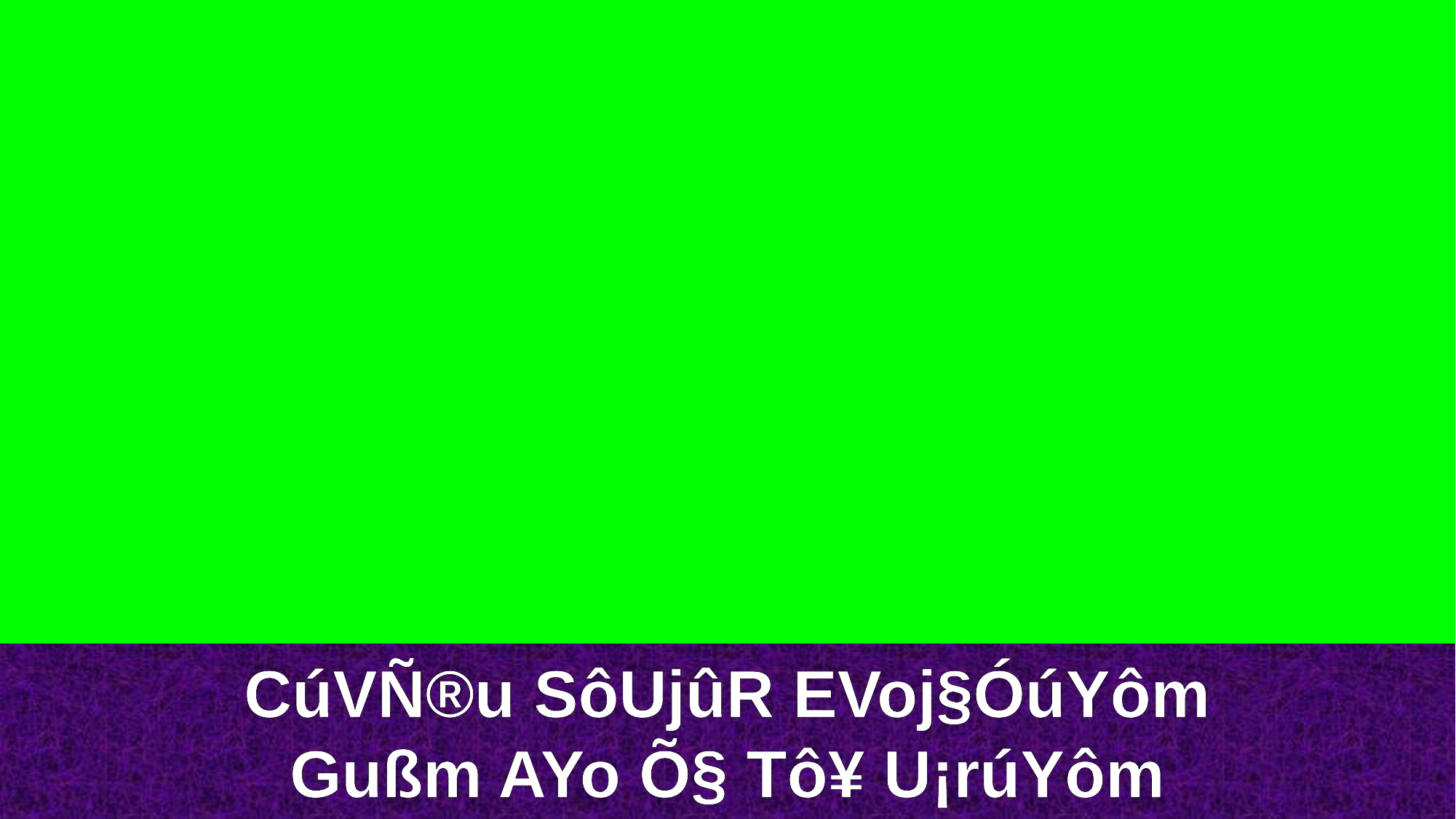

CúVÑ®u SôUjûR EVoj§ÓúYôm
Gußm AYo Õ§ Tô¥ U¡rúYôm